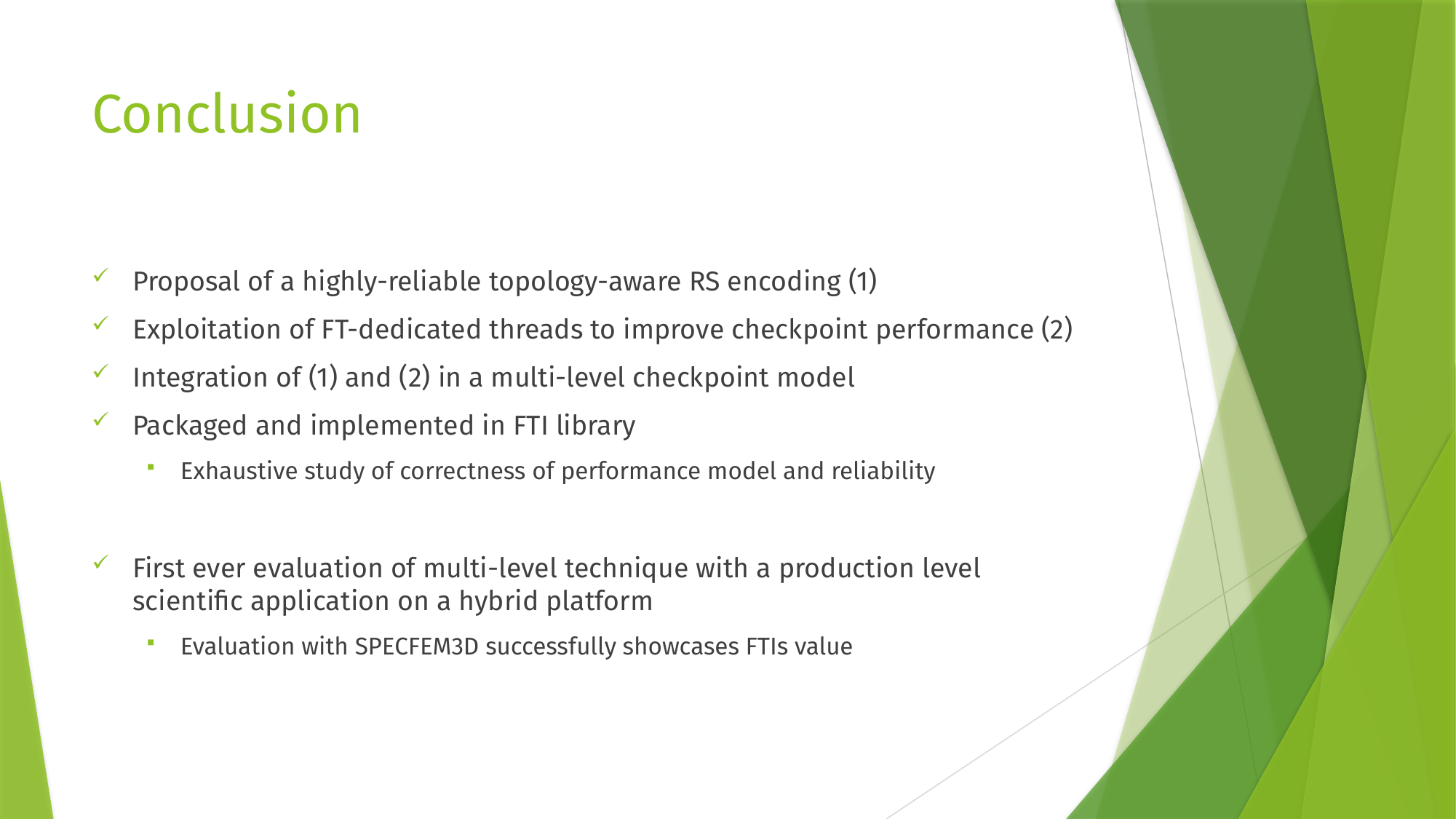

# Conclusion
Proposal of a highly-reliable topology-aware RS encoding (1)
Exploitation of FT-dedicated threads to improve checkpoint performance (2)
Integration of (1) and (2) in a multi-level checkpoint model
Packaged and implemented in FTI library
Exhaustive study of correctness of performance model and reliability

First ever evaluation of multi-level technique with a production level scientific application on a hybrid platform
Evaluation with SPECFEM3D successfully showcases FTIs value